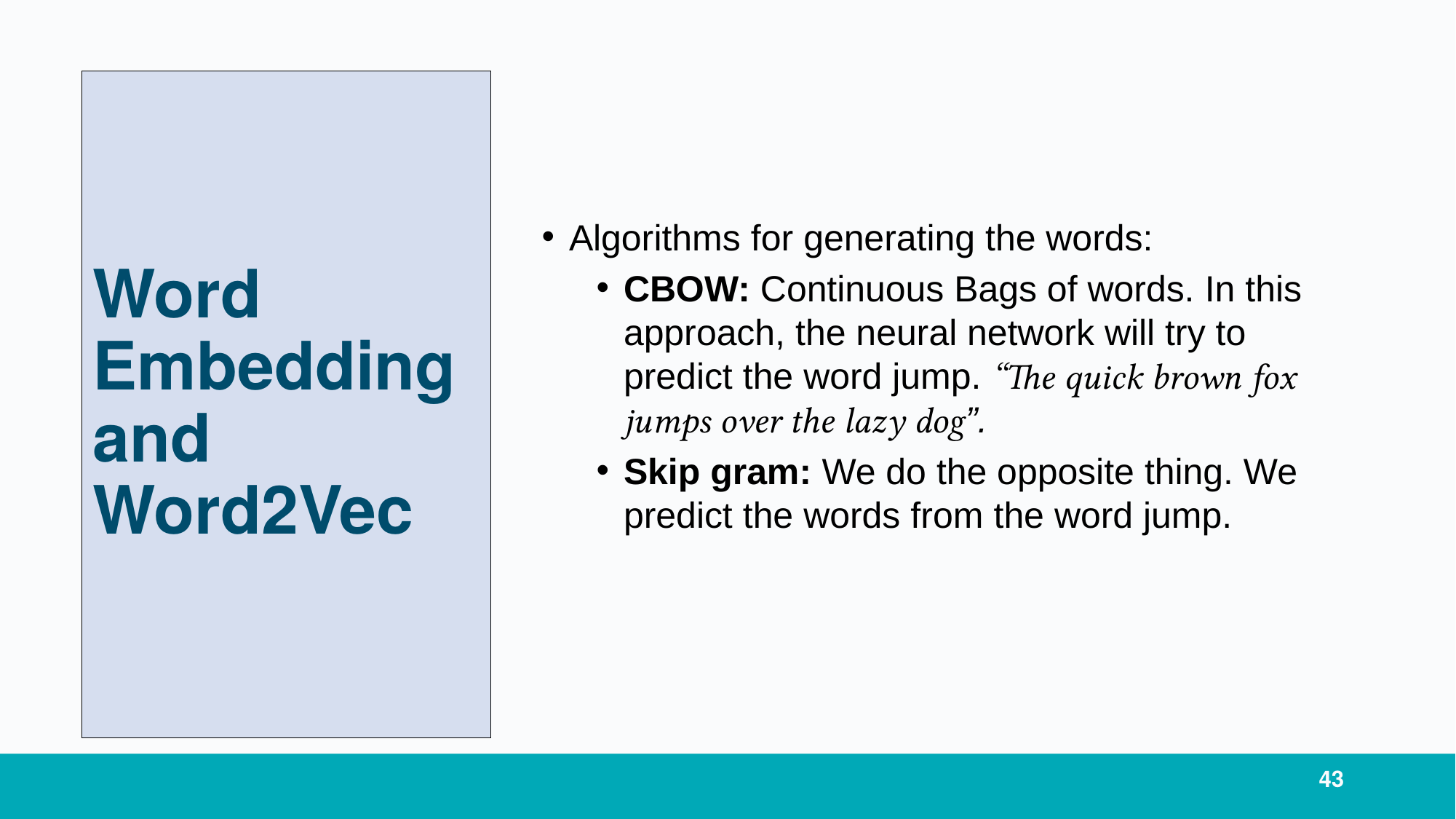

# Word Embedding and Word2Vec
Algorithms for generating the words:
CBOW: Continuous Bags of words. In this approach, the neural network will try to predict the word jump. “The quick brown fox jumps over the lazy dog”.
Skip gram: We do the opposite thing. We predict the words from the word jump.

43